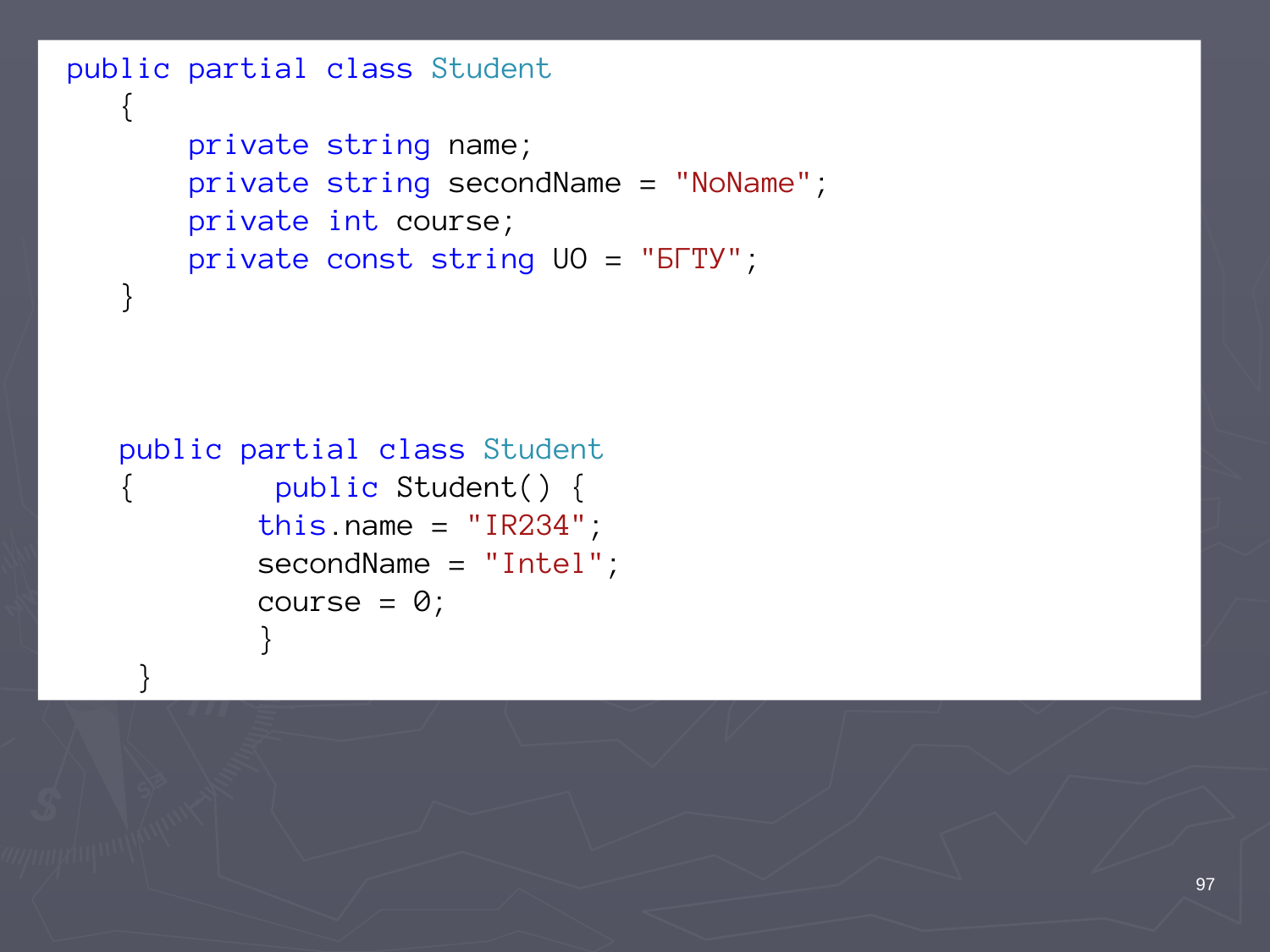

#
 public partial class Student
    {
        private string name;
        private string secondName = "NoName";
        private int course;
        private const string UO = "БГТУ";
    }

    public partial class Student
    {        public Student() {
            this.name = "IR234";
            secondName = "Intel";
            course = 0;
            }
     }

97